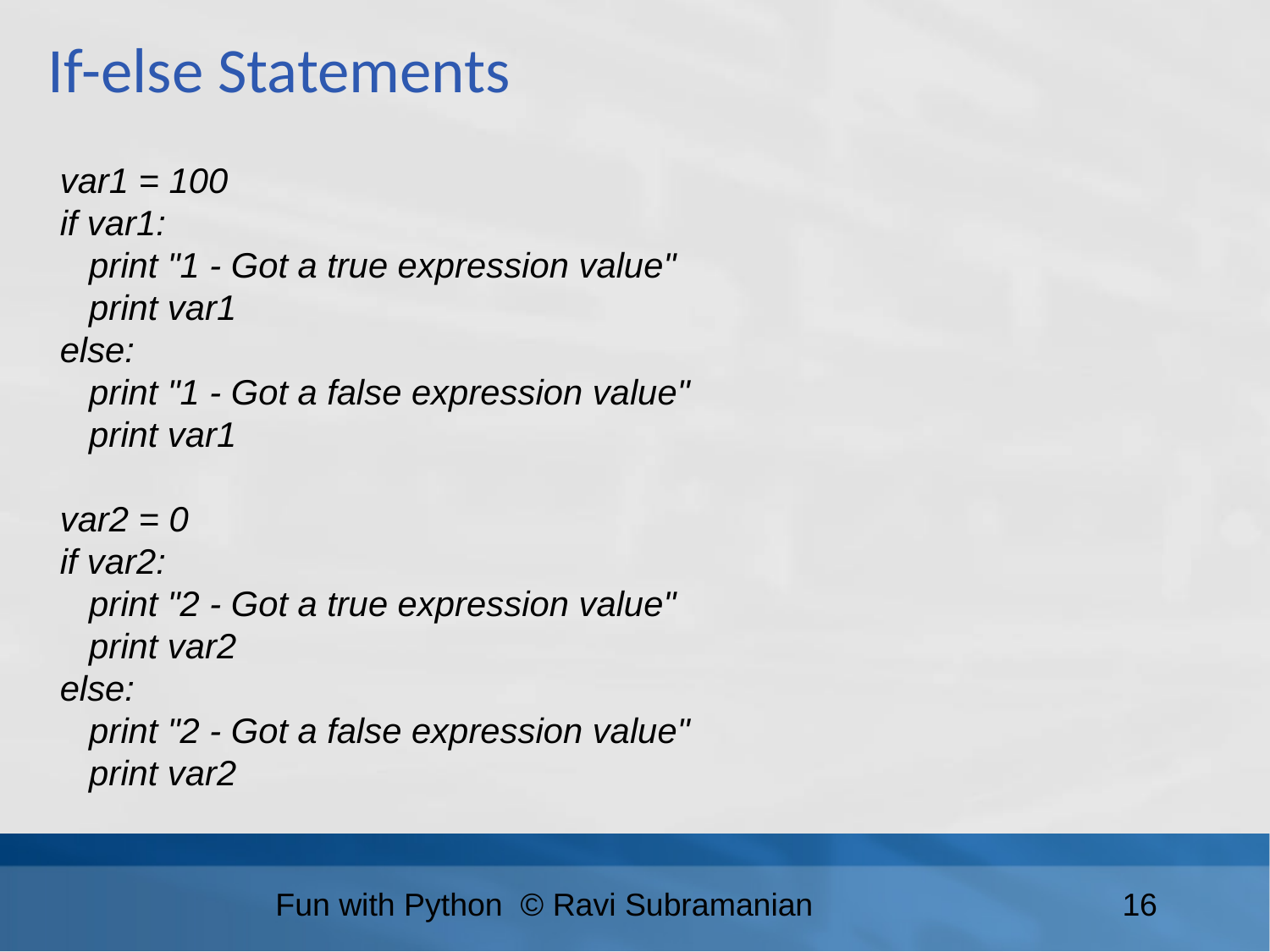

If-else Statements

var1 = 100
if var1:
   print "1 - Got a true expression value"
   print var1
else:
   print "1 - Got a false expression value"
   print var1

var2 = 0
if var2:
   print "2 - Got a true expression value"
   print var2
else:
   print "2 - Got a false expression value"
   print var2